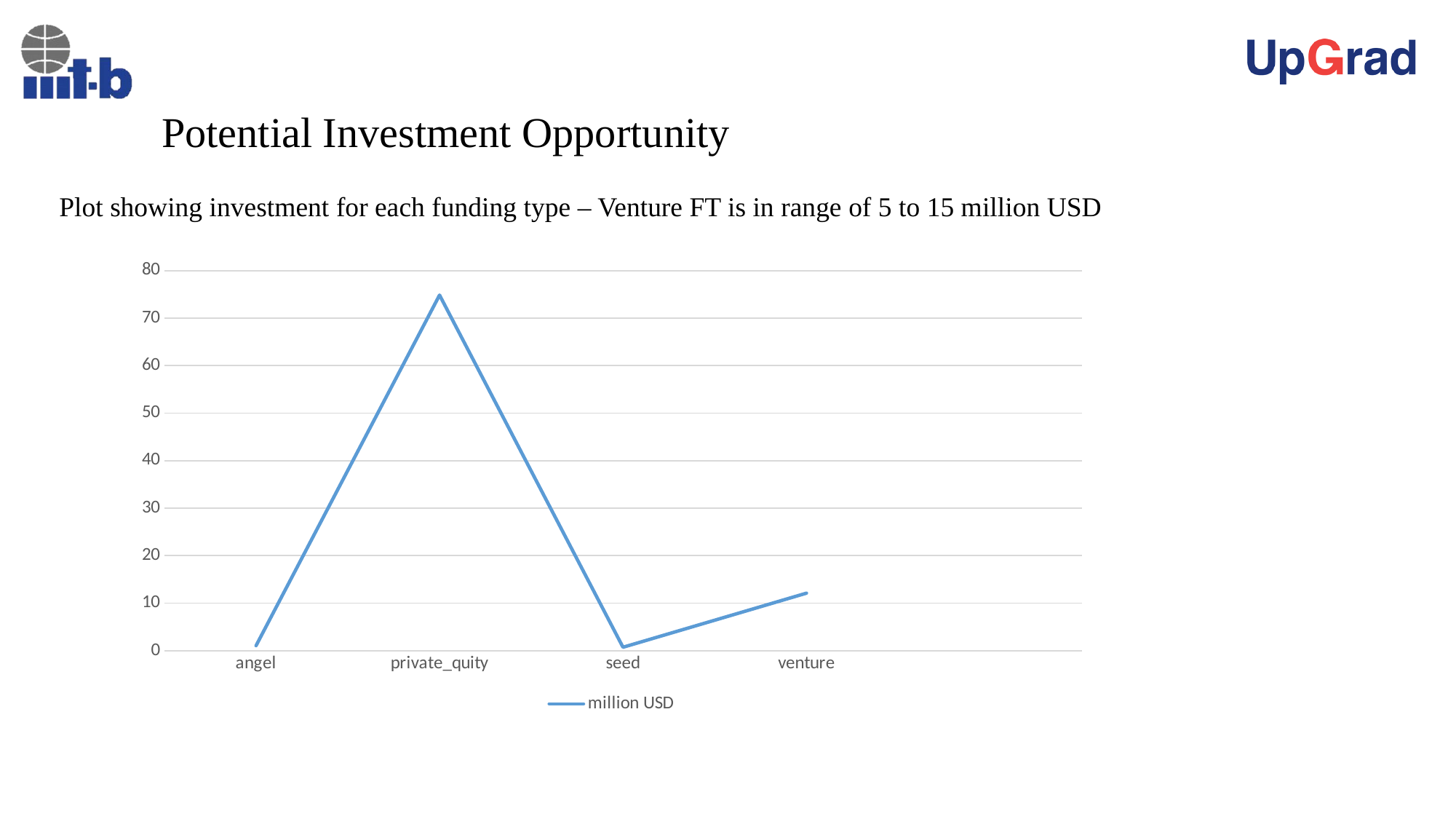

# Potential Investment Opportunity
Plot showing investment for each funding type – Venture FT is in range of 5 to 15 million USD

### Chart

| Category | million USD |
|---|---|
| angel | 1.05 |
| private_quity | 74.85 |
| seed | 0.72 |
| venture | 12.1 |